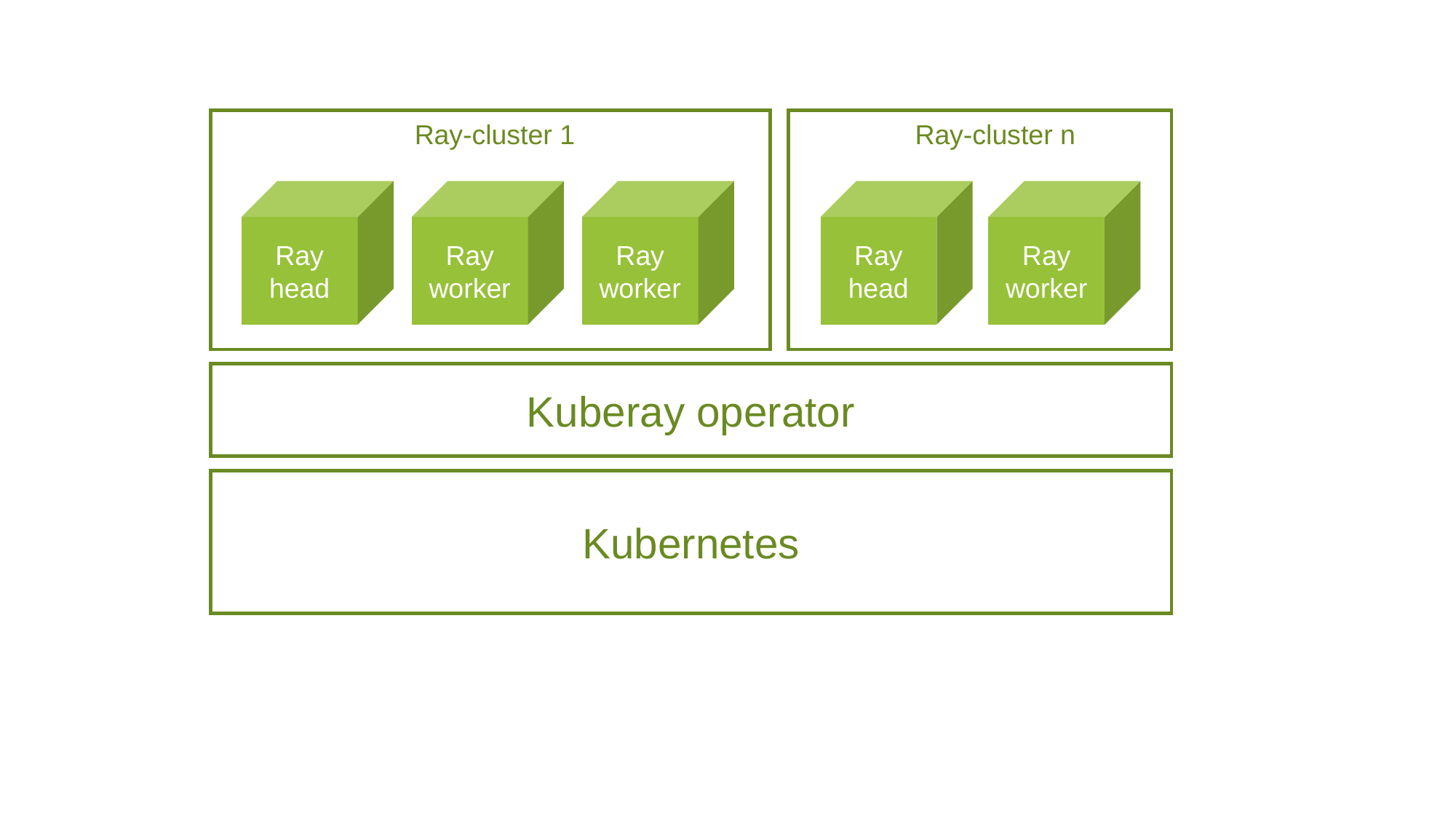

Ray-cluster 1
Ray-cluster n
Ray
head
Ray
worker
Ray
worker
Ray
head
Ray
worker
Kuberay operator
Kubernetes